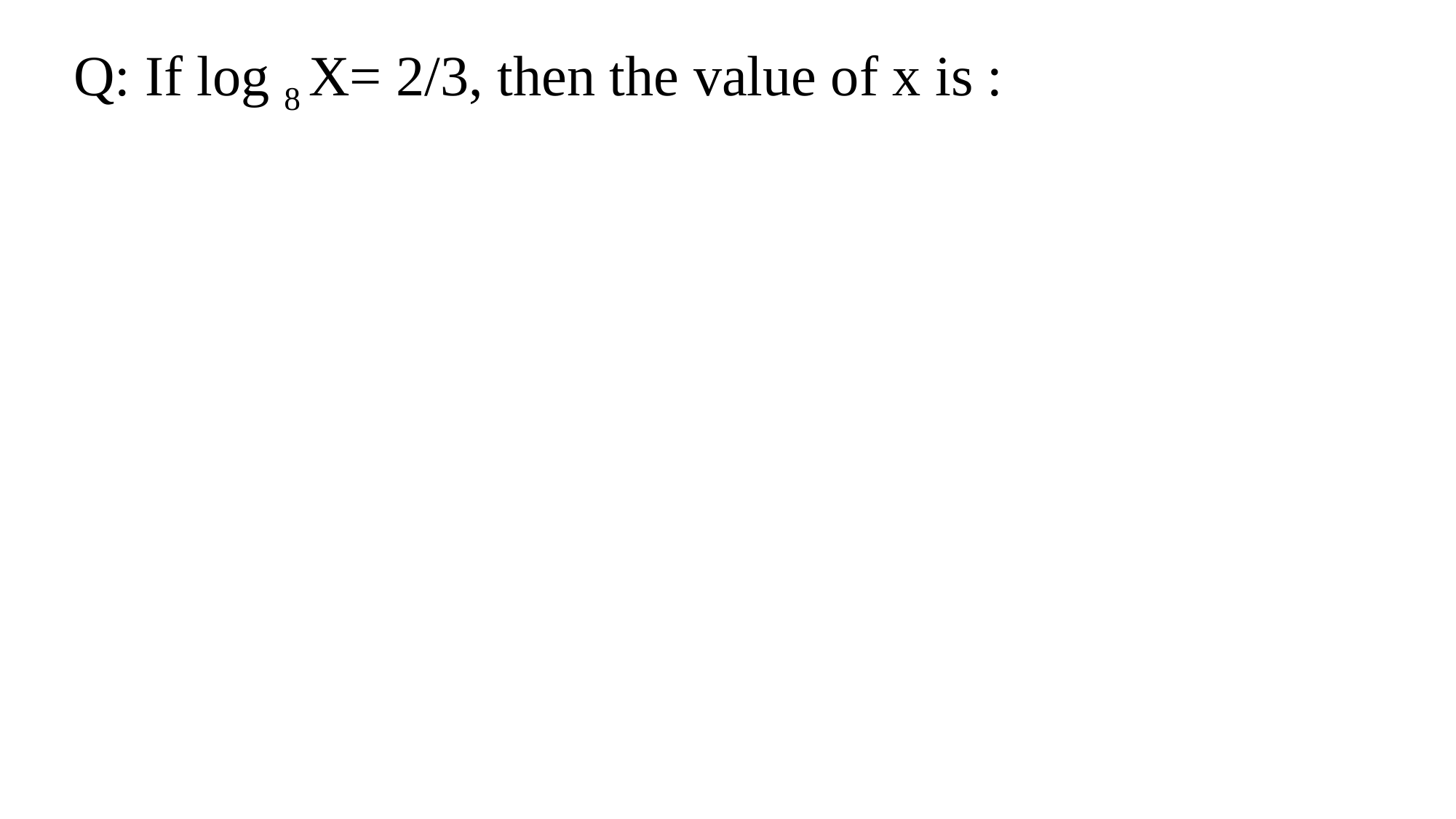

# Q: If log 8 X= 2/3, then the value of x is :